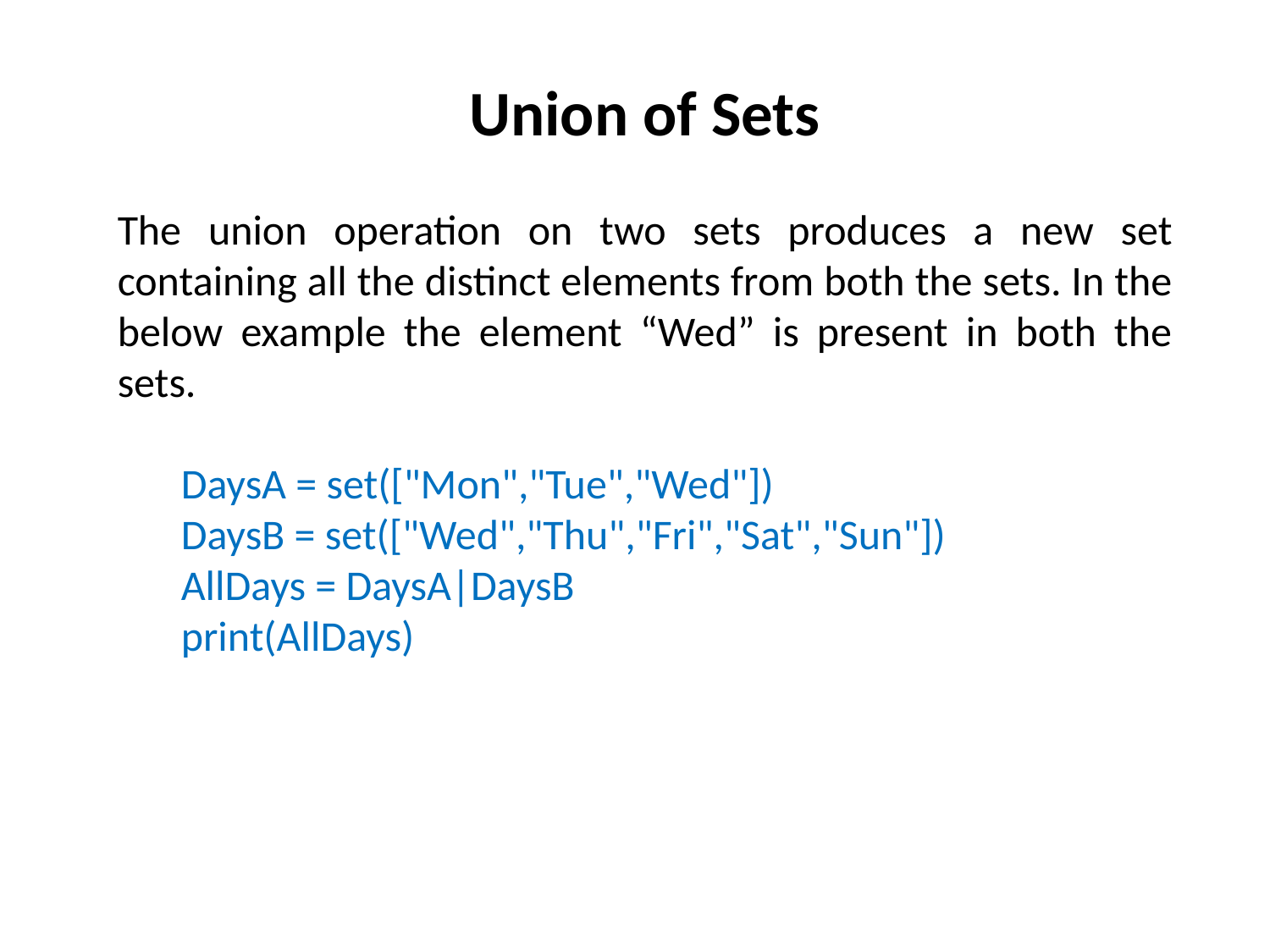

Union of Sets
The union operation on two sets produces a new set containing all the distinct elements from both the sets. In the below example the element “Wed” is present in both the sets.

DaysA = set(["Mon","Tue","Wed"])
DaysB = set(["Wed","Thu","Fri","Sat","Sun"])
AllDays = DaysA|DaysB
print(AllDays)